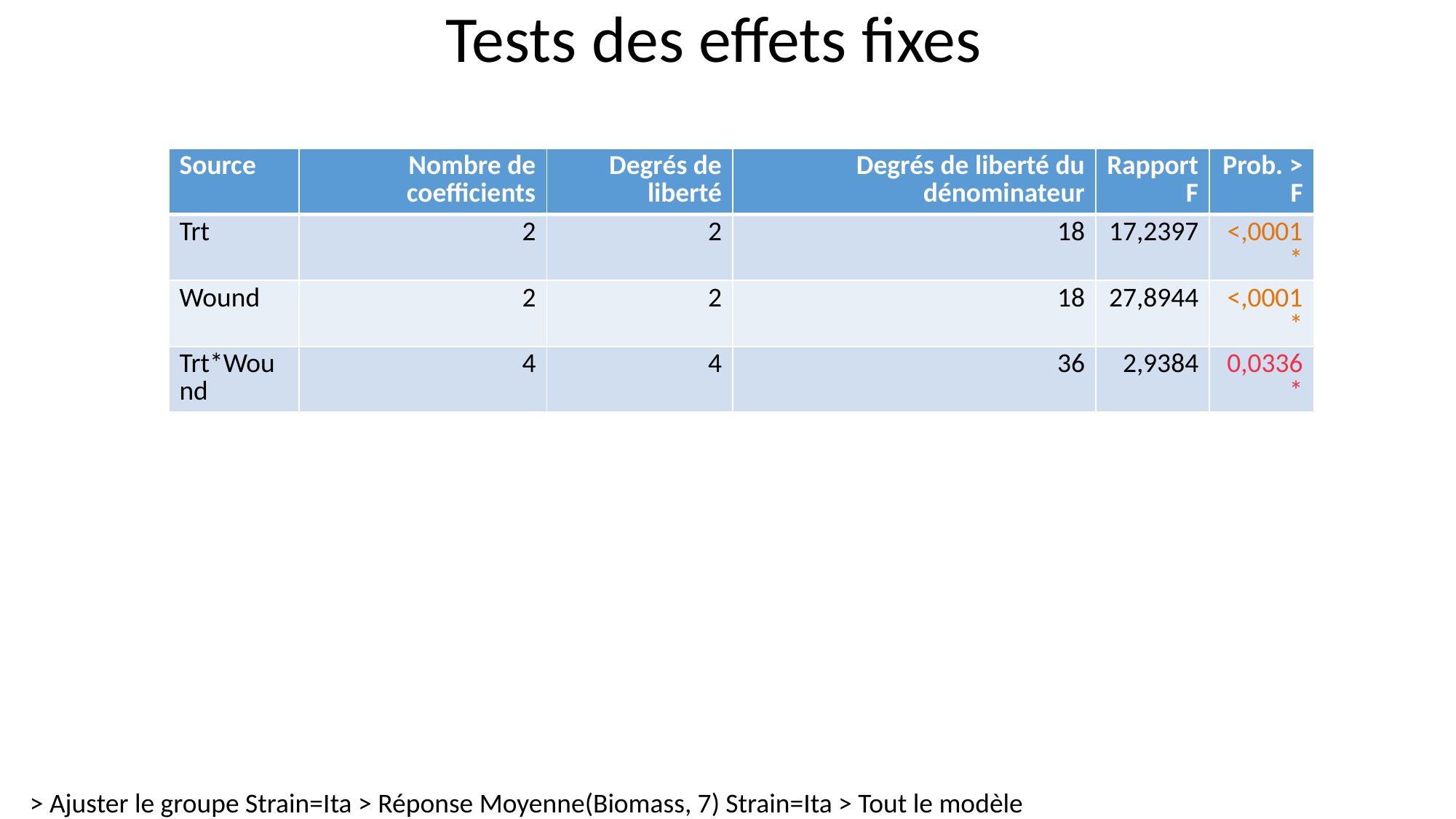

# Tests des effets fixes
| Source | Nombre de coefficients | Degrés de liberté | Degrés de liberté du dénominateur | Rapport F | Prob. > F |
| --- | --- | --- | --- | --- | --- |
| Trt | 2 | 2 | 18 | 17,2397 | <,0001\* |
| Wound | 2 | 2 | 18 | 27,8944 | <,0001\* |
| Trt\*Wound | 4 | 4 | 36 | 2,9384 | 0,0336\* |
> Ajuster le groupe Strain=Ita > Réponse Moyenne(Biomass, 7) Strain=Ita > Tout le modèle